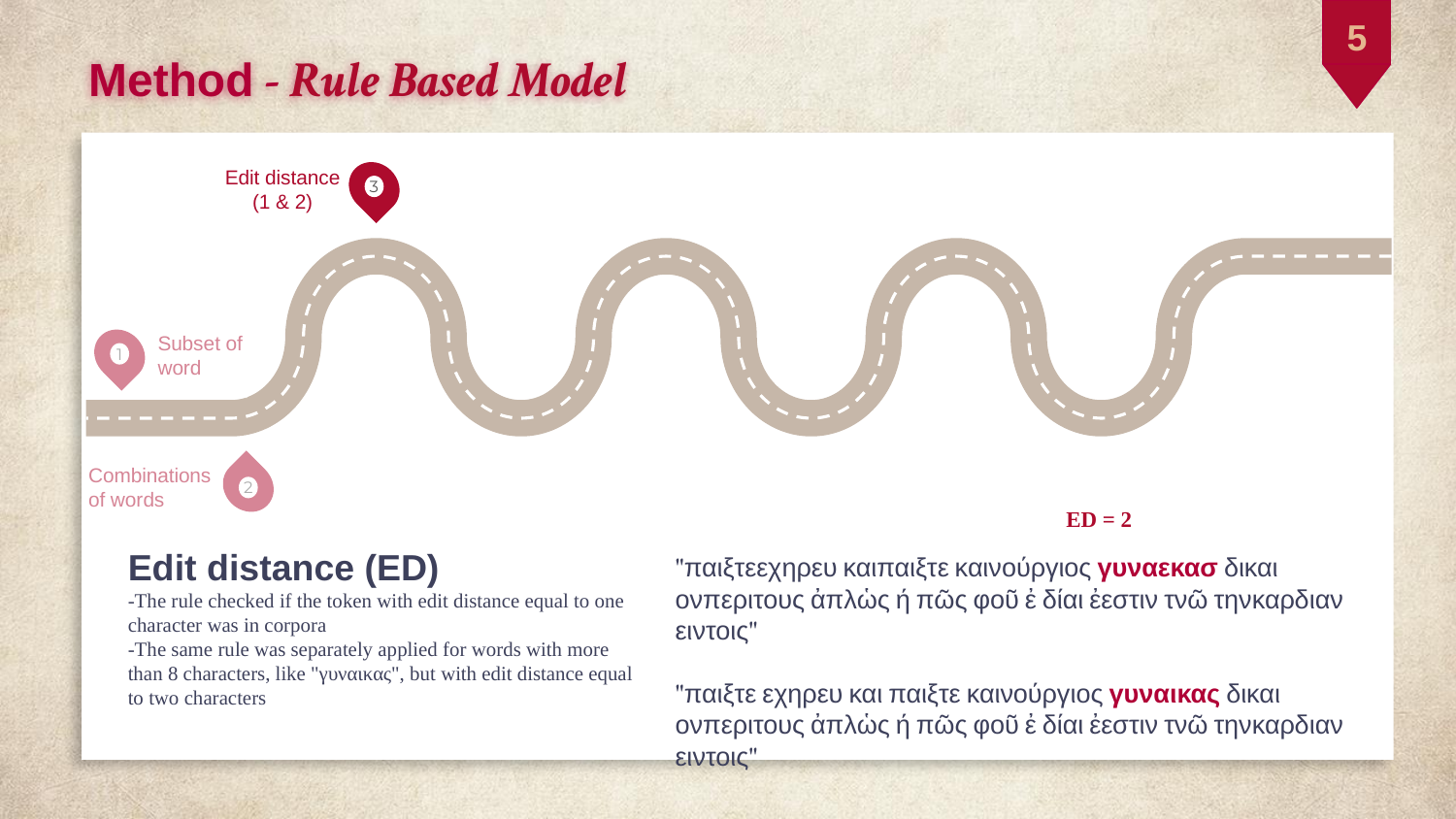

5

Method - Rule Based Model

3
Edit distance
(1 & 2)

Subset of
word

1

Combinations
of words

2
ED = 2
Edit distance (ED)
-The rule checked if the token with edit distance equal to one character was in corpora
-The same rule was separately applied for words with more than 8 characters, like "γυναικας", but with edit distance equal to two characters

"παιξτεεχηρευ καιπαιξτε καινούργιος γυναεκασ δικαι ονπεριτους ἀπλὡς ή πῶς φοῦ ἐ δίαι ἐεστιν τνῶ τηνκαρδιαν ειντοις"

"παιξτε εχηρευ και παιξτε καινούργιος γυναικας δικαι ονπεριτους ἀπλὡς ή πῶς φοῦ ἐ δίαι ἐεστιν τνῶ τηνκαρδιαν ειντοις"